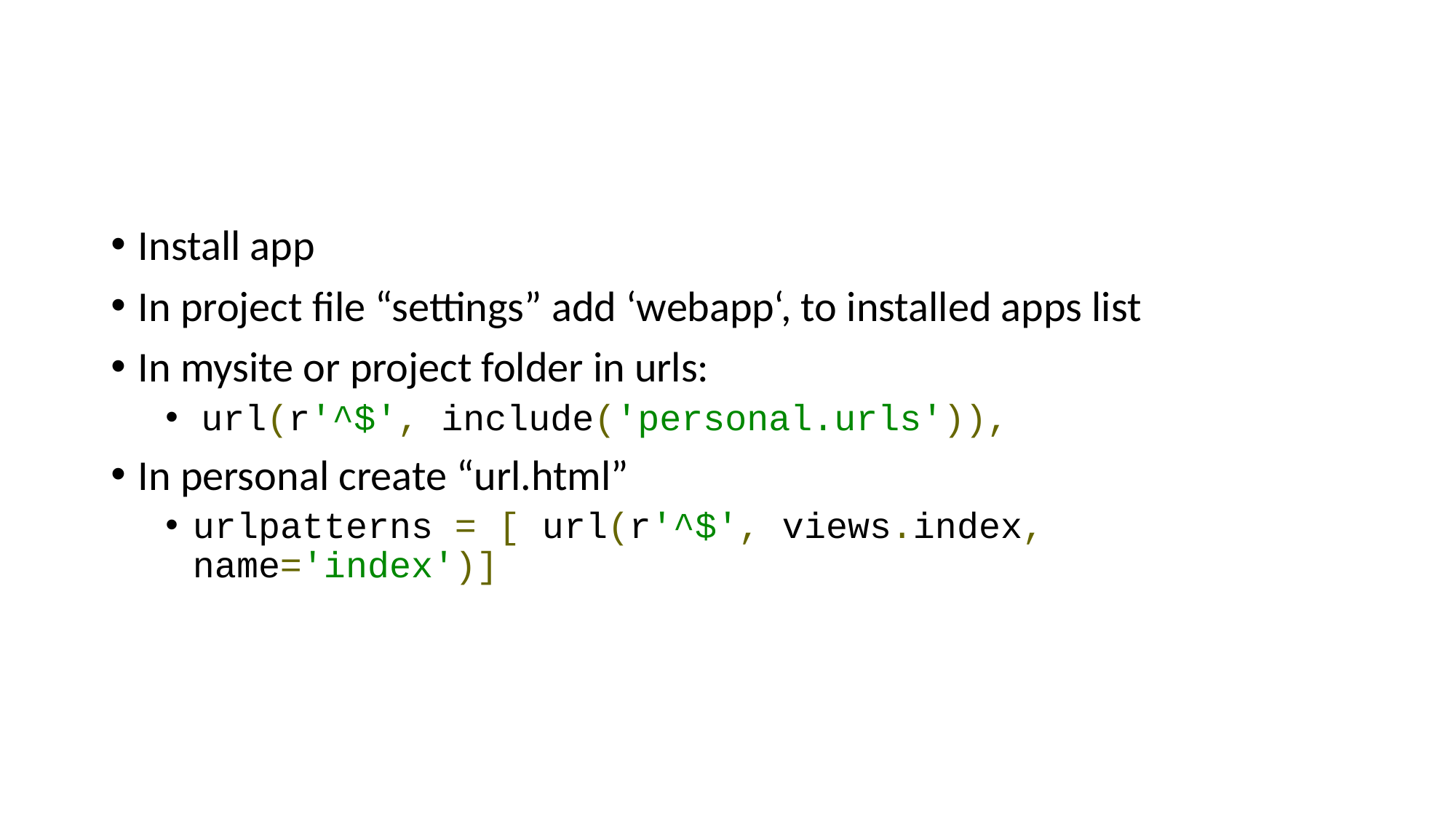

#
Install app
In project file “settings” add ‘webapp‘, to installed apps list
In mysite or project folder in urls:
 url(r'^$', include('personal.urls')),
In personal create “url.html”
urlpatterns = [ url(r'^$', views.index, name='index')]